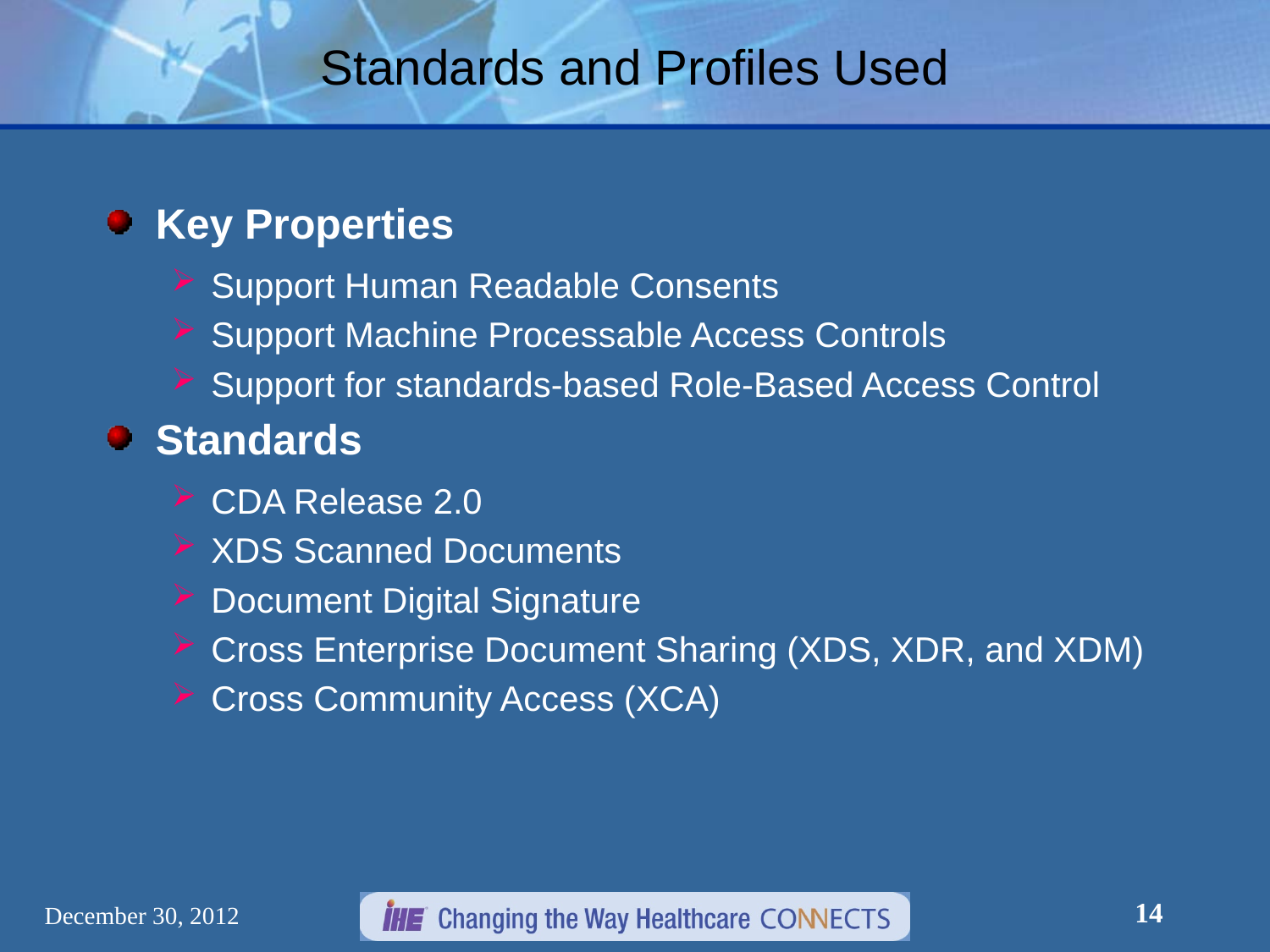

# Standards and Profiles Used
Key Properties
Support Human Readable Consents
Support Machine Processable Access Controls
Support for standards-based Role-Based Access Control
Standards
CDA Release 2.0
XDS Scanned Documents
Document Digital Signature
Cross Enterprise Document Sharing (XDS, XDR, and XDM)
Cross Community Access (XCA)

14
December 30, 2012